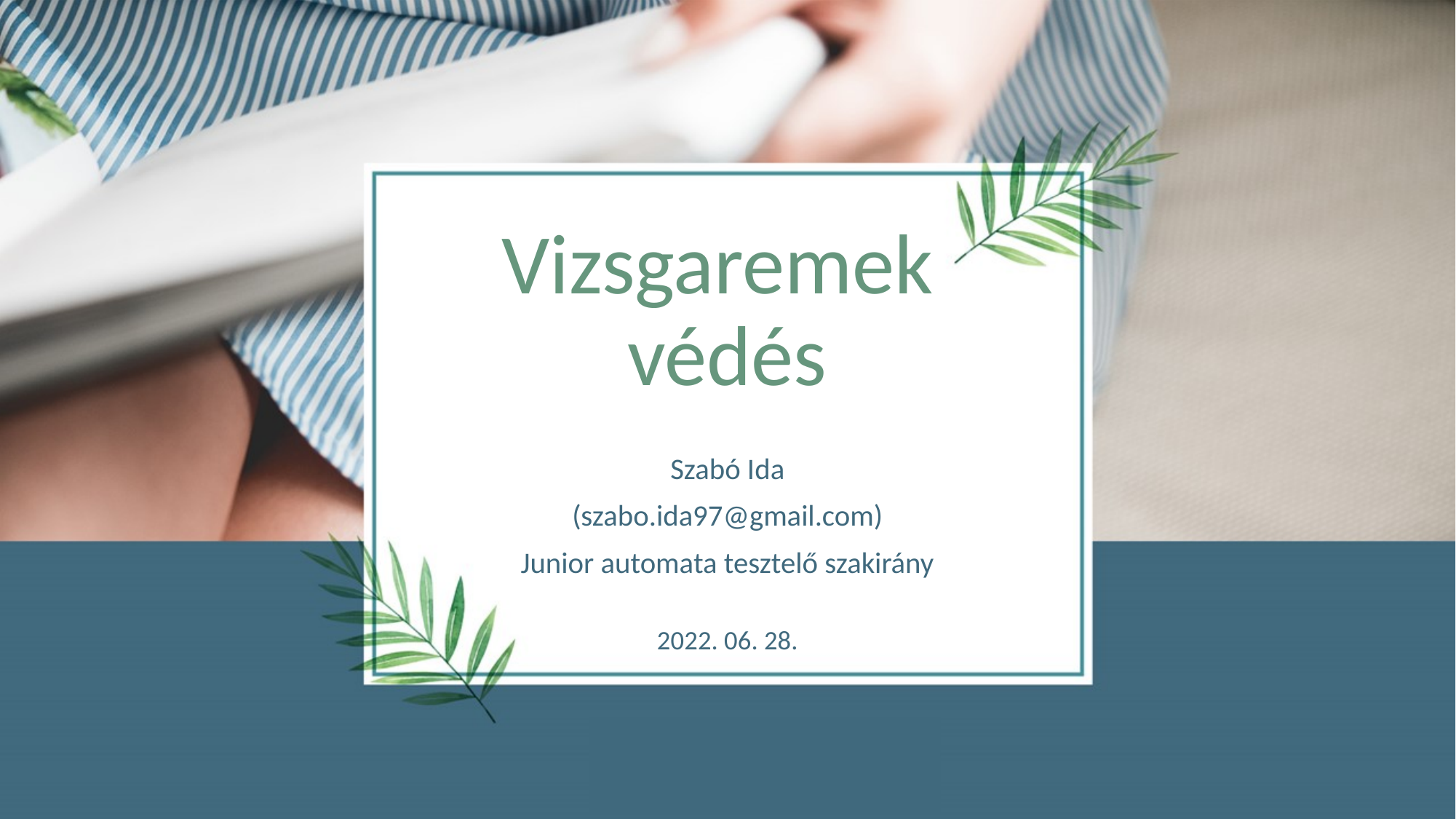

# Vizsgaremek védés
Szabó Ida
(szabo.ida97@gmail.com)
Junior automata tesztelő szakirány

2022. 06. 28.